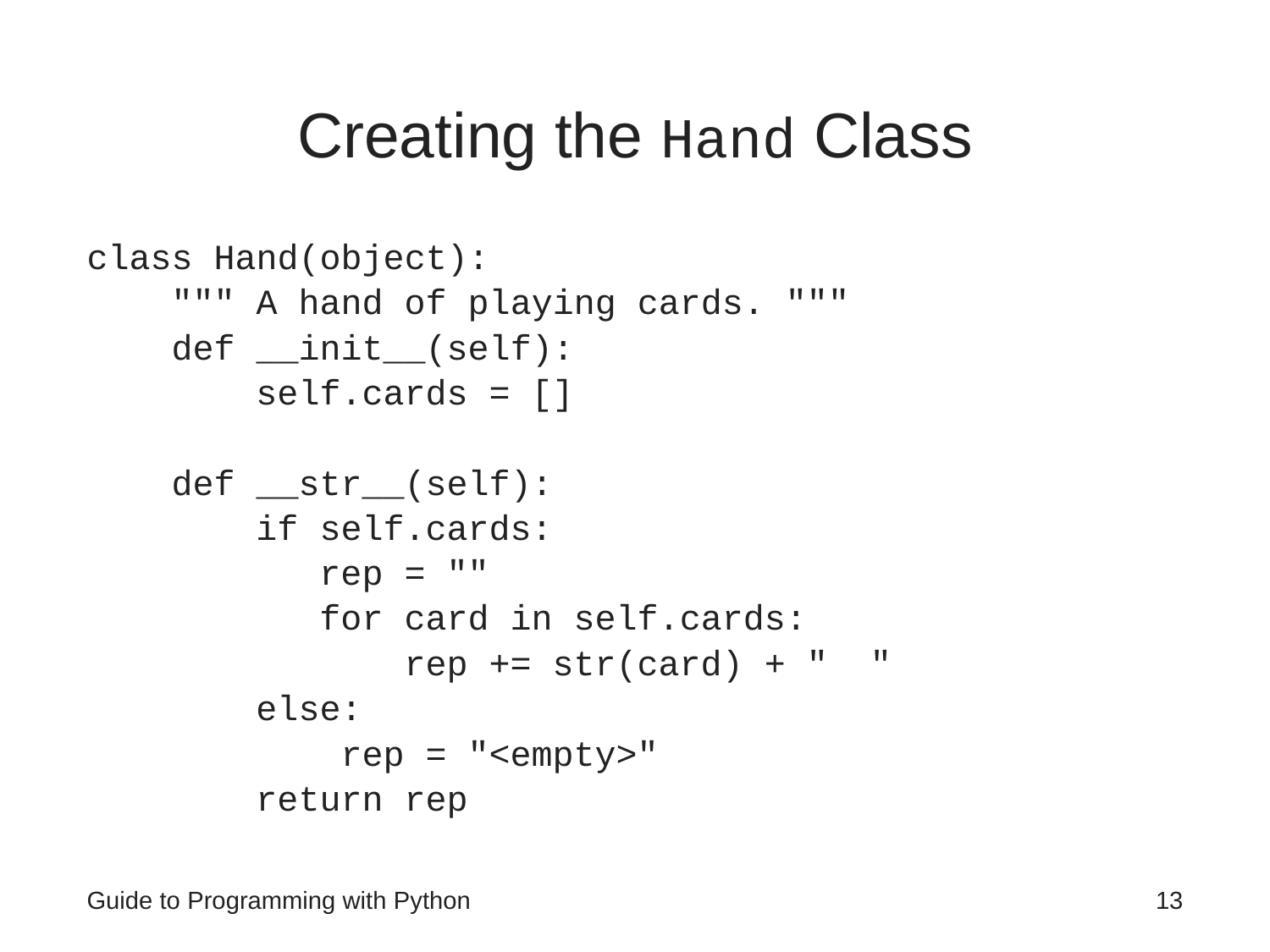

# Creating the Hand Class
class Hand(object):
    """ A hand of playing cards. """
    def __init__(self):
        self.cards = []

    def __str__(self):
        if self.cards:
           rep = ""
           for card in self.cards:
               rep += str(card) + "  "
        else:
            rep = "<empty>"
        return rep
Guide to Programming with Python
13